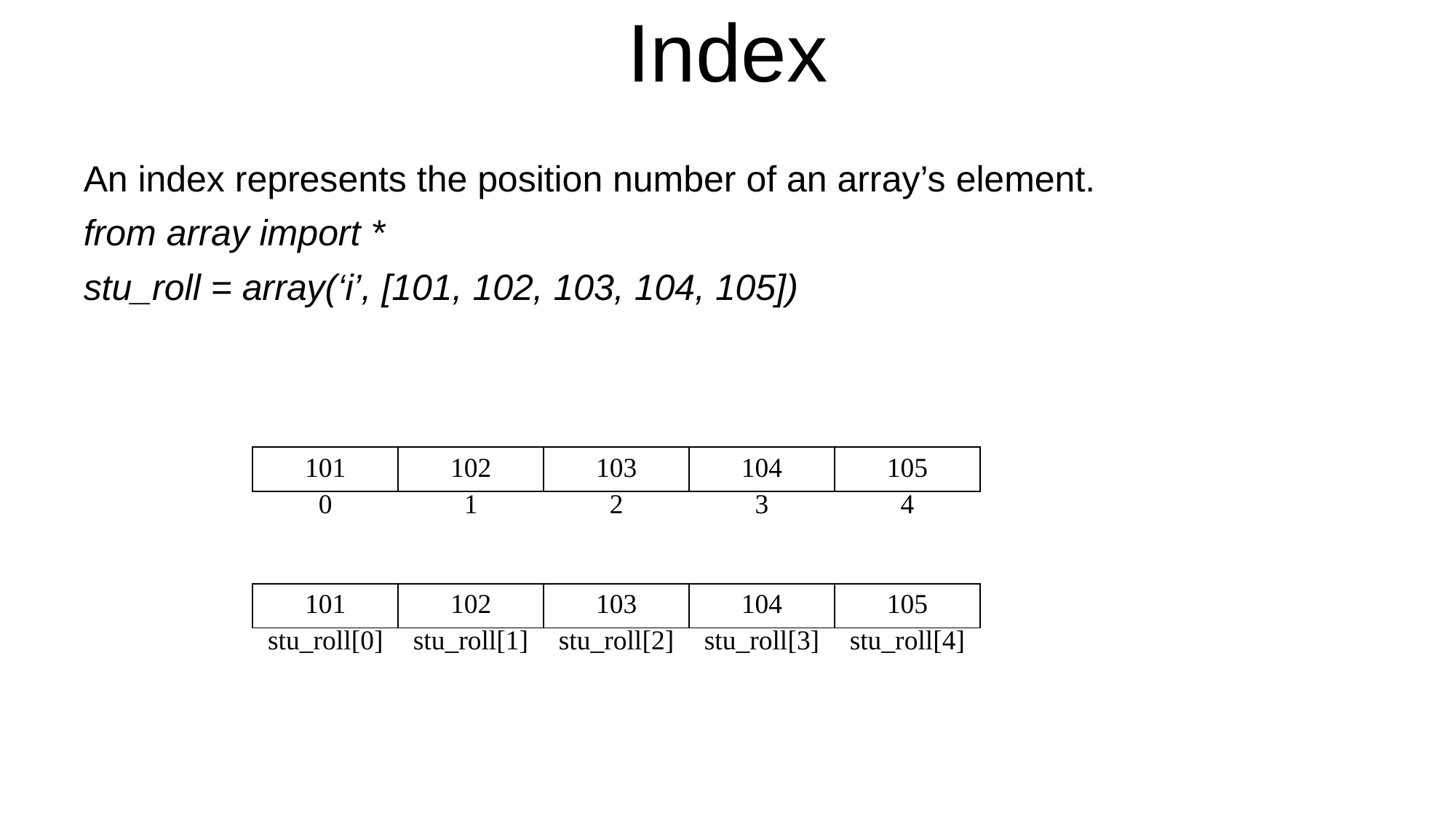

# Index
An index represents the position number of an array’s element.
from array import *
stu_roll = array(‘i’, [101, 102, 103, 104, 105])

| 101 | 102 | 103 | 104 | 105 |
| --- | --- | --- | --- | --- |
| 0 | 1 | 2 | 3 | 4 |
| --- | --- | --- | --- | --- |
| 101 | 102 | 103 | 104 | 105 |
| --- | --- | --- | --- | --- |
| stu\_roll[0] | stu\_roll[1] | stu\_roll[2] | stu\_roll[3] | stu\_roll[4] |
| --- | --- | --- | --- | --- |